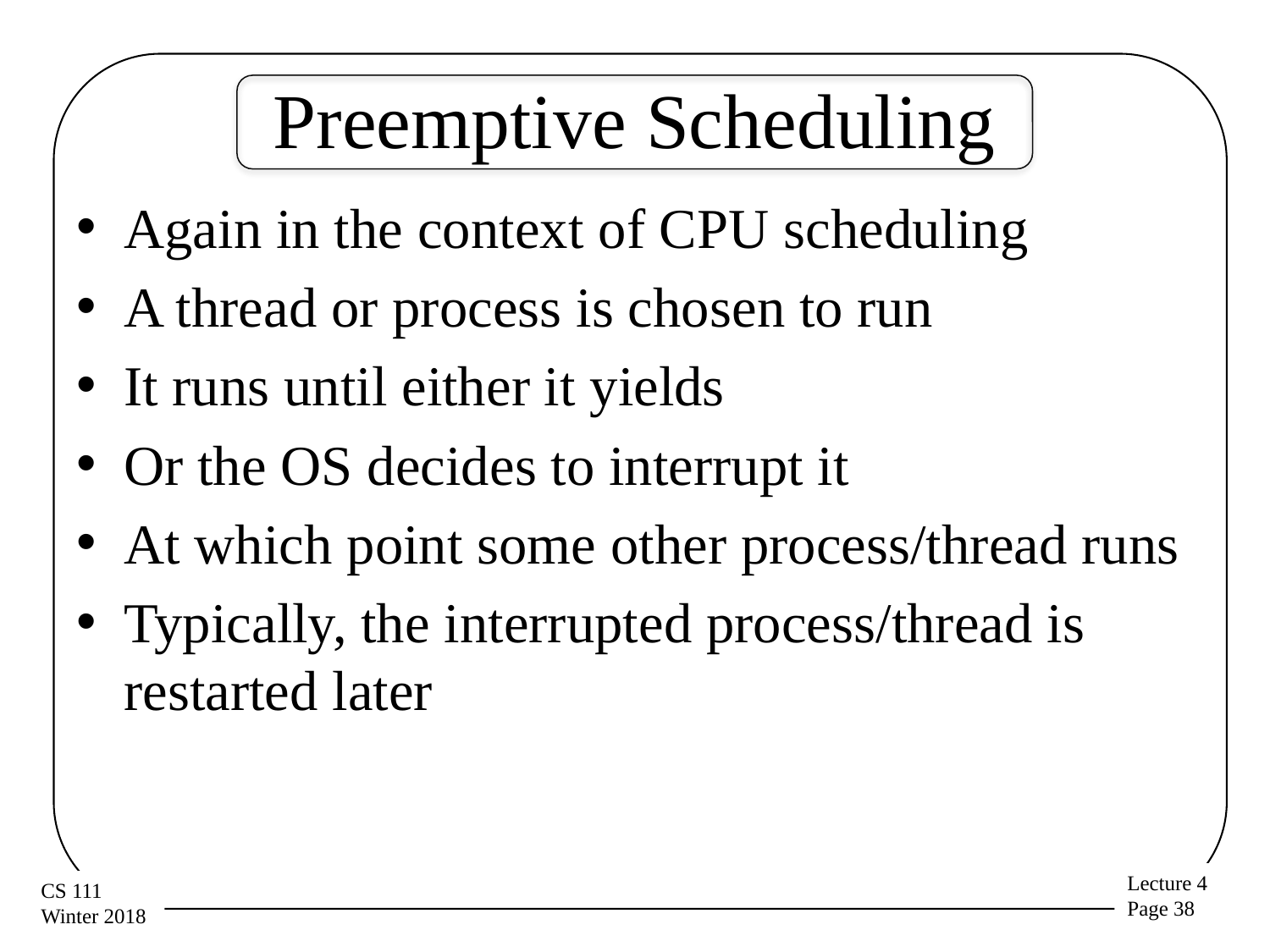

# Preemptive Scheduling

Again in the context of CPU scheduling
A thread or process is chosen to run
It runs until either it yields
Or the OS decides to interrupt it
At which point some other process/thread runs
Typically, the interrupted process/thread is restarted later